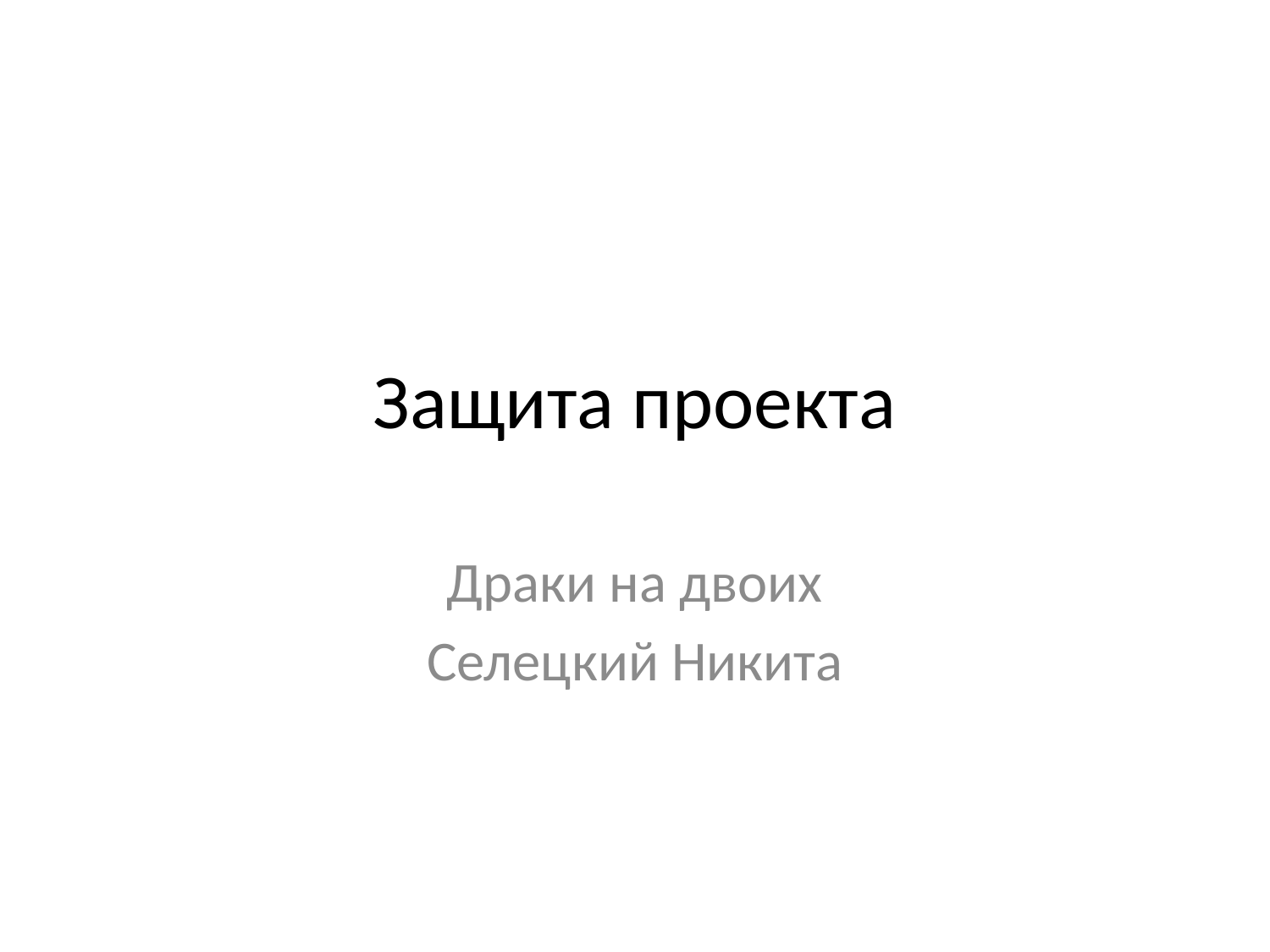

# Защита проекта
Драки на двоих
Селецкий Никита